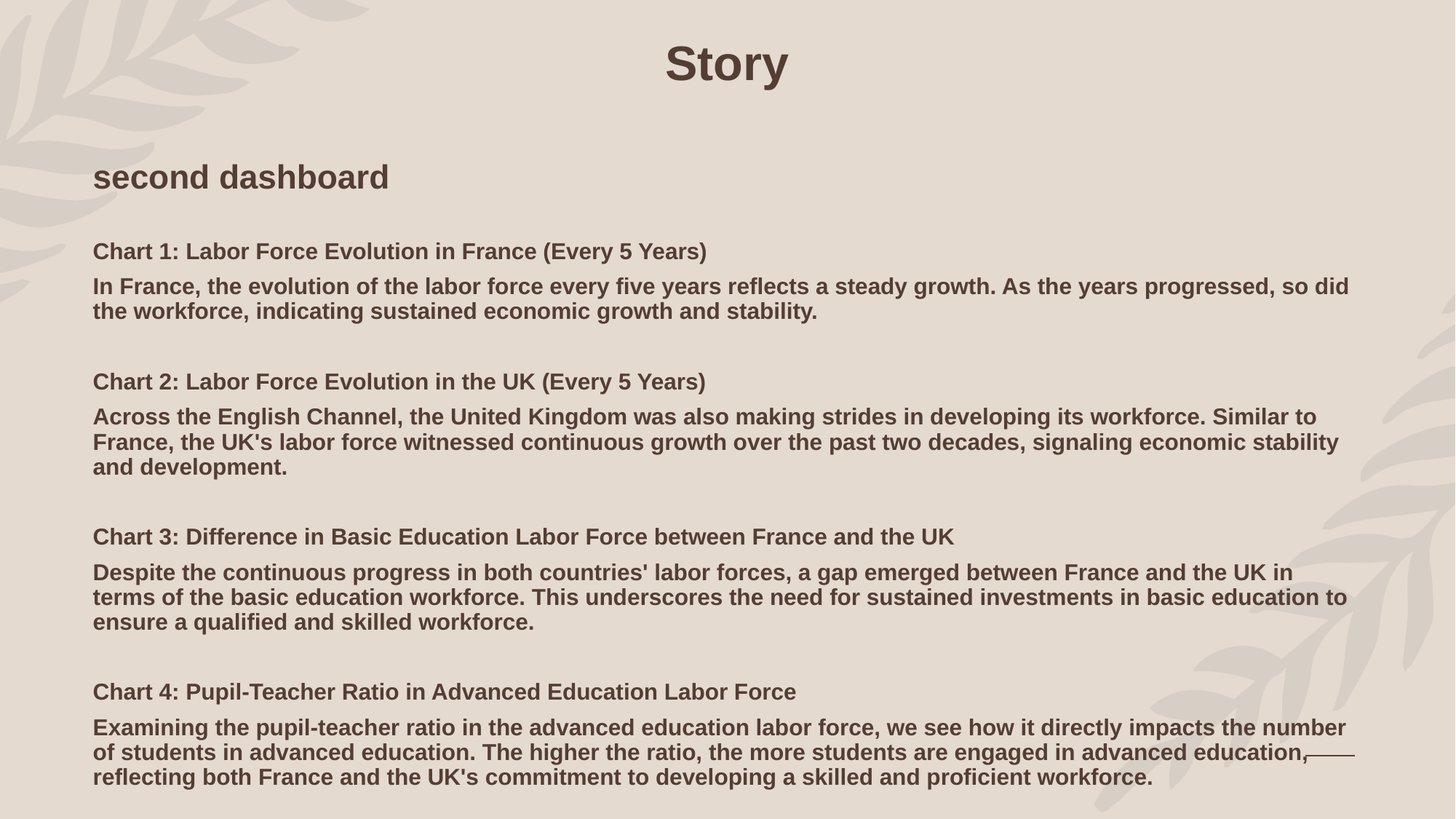

# Story

second dashboard

Chart 1: Labor Force Evolution in France (Every 5 Years)
In France, the evolution of the labor force every five years reflects a steady growth. As the years progressed, so did the workforce, indicating sustained economic growth and stability.

Chart 2: Labor Force Evolution in the UK (Every 5 Years)
Across the English Channel, the United Kingdom was also making strides in developing its workforce. Similar to France, the UK's labor force witnessed continuous growth over the past two decades, signaling economic stability and development.

Chart 3: Difference in Basic Education Labor Force between France and the UK
Despite the continuous progress in both countries' labor forces, a gap emerged between France and the UK in terms of the basic education workforce. This underscores the need for sustained investments in basic education to ensure a qualified and skilled workforce.

Chart 4: Pupil-Teacher Ratio in Advanced Education Labor Force
Examining the pupil-teacher ratio in the advanced education labor force, we see how it directly impacts the number of students in advanced education. The higher the ratio, the more students are engaged in advanced education, reflecting both France and the UK's commitment to developing a skilled and proficient workforce.